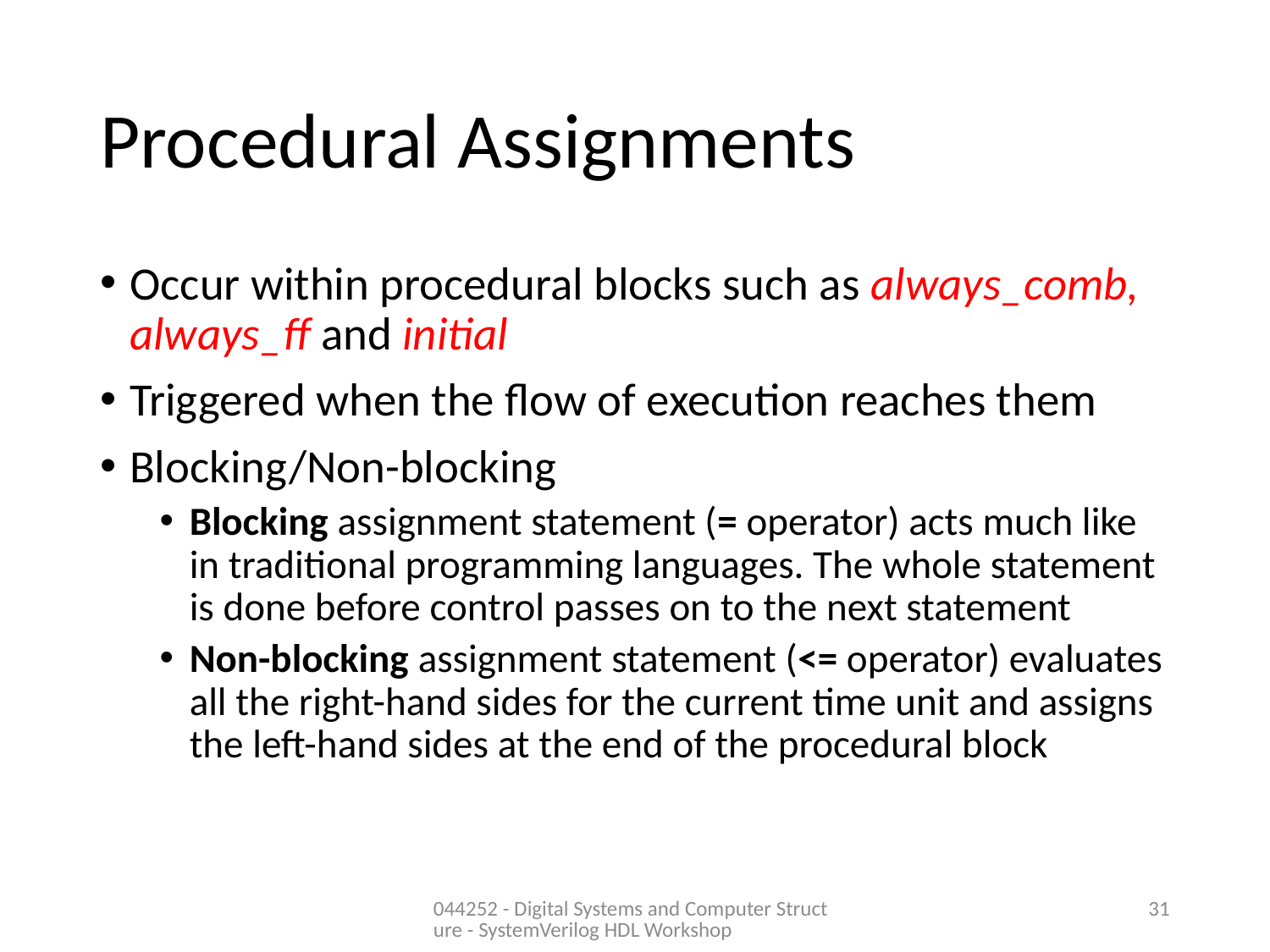

# Procedural Assignments
Occur within procedural blocks such as always_comb, always_ff and initial
Triggered when the flow of execution reaches them
Blocking/Non-blocking
Blocking assignment statement (= operator) acts much like in traditional programming languages. The whole statement is done before control passes on to the next statement
Non-blocking assignment statement (<= operator) evaluates all the right-hand sides for the current time unit and assigns the left-hand sides at the end of the procedural block
044252 - Digital Systems and Computer Structure - SystemVerilog HDL Workshop
31